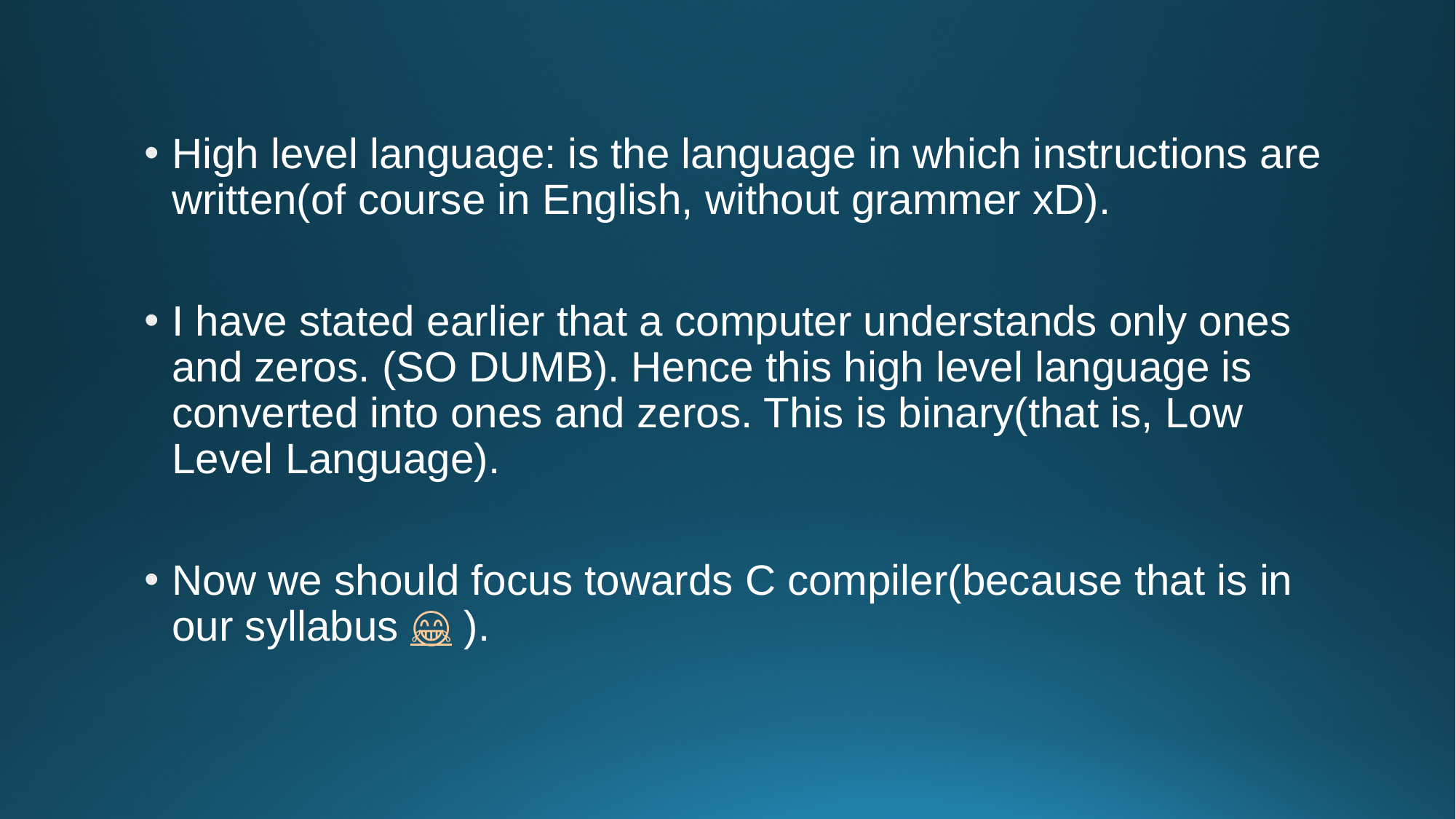

High level language: is the language in which instructions are written(of course in English, without grammer xD).

I have stated earlier that a computer understands only ones and zeros. (SO DUMB). Hence this high level language is converted into ones and zeros. This is binary(that is, Low Level Language).

Now we should focus towards C compiler(because that is in our syllabus 😂 ).